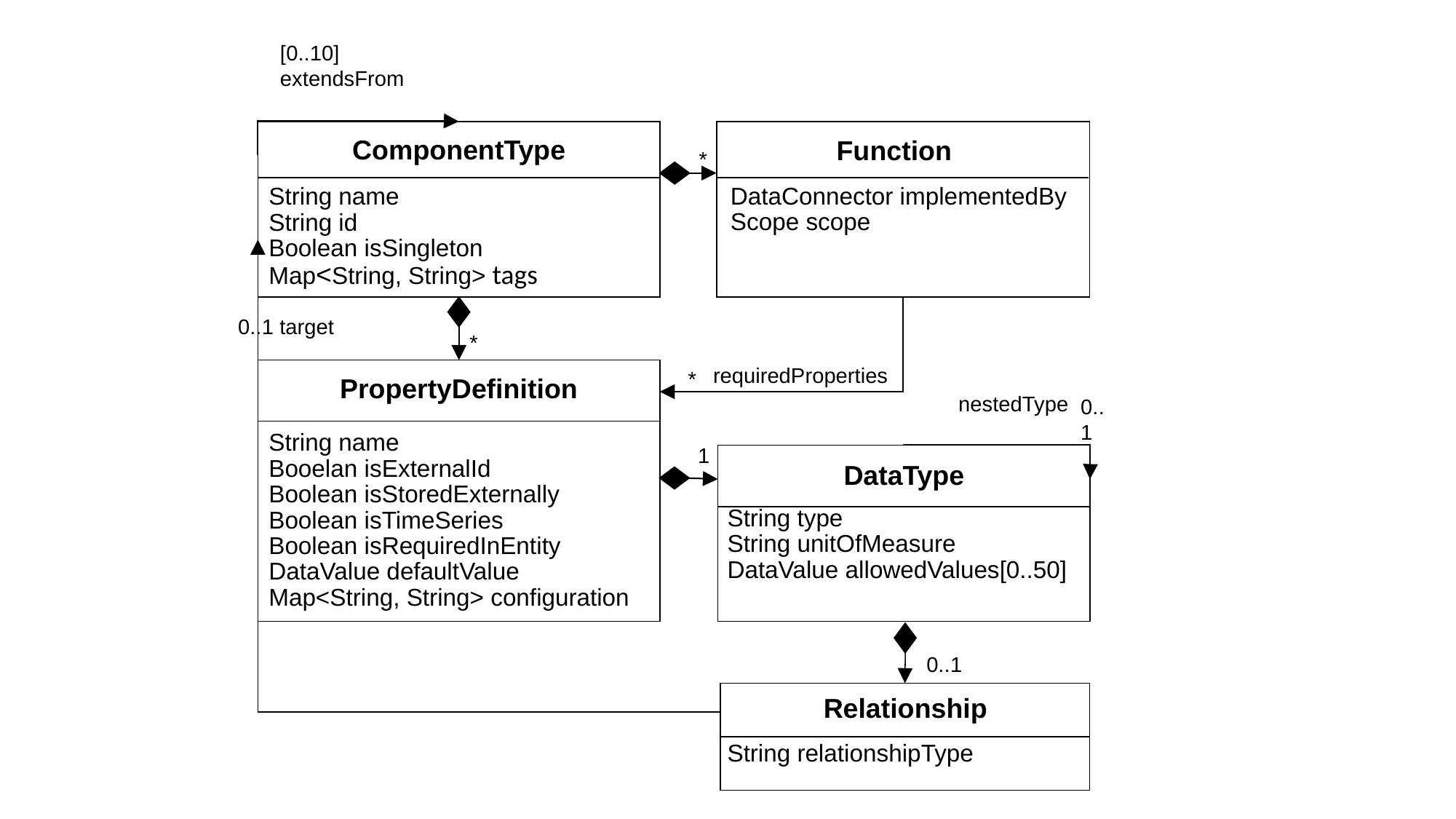

[0..10]
extendsFrom

ComponentType

Function
DataConnector implementedBy
Scope scope
*

String name
String id
Boolean isSingleton
Map<String, String> tags

0..1 target
*

PropertyDefinition
String name
Booelan isExternalId
Boolean isStoredExternally
Boolean isTimeSeries
Boolean isRequiredInEntity
DataValue defaultValue
Map<String, String> configuration
requiredProperties
*
nestedType
0..1
1

DataType
String type
String unitOfMeasure
DataValue allowedValues[0..50]

0..1

Relationship
String relationshipType